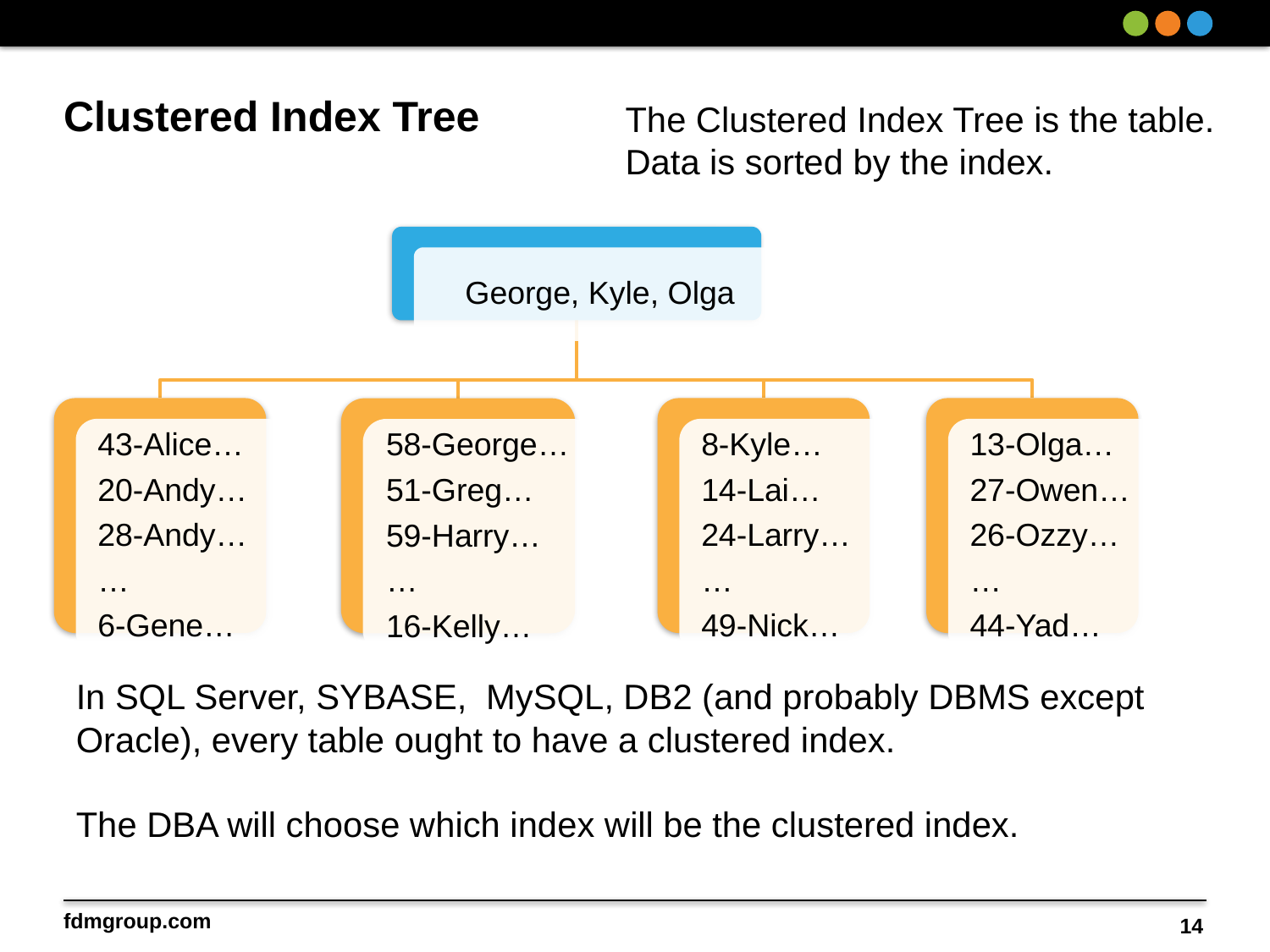

# Clustered Index Tree
The Clustered Index Tree is the table.
Data is sorted by the index.
George, Kyle, Olga
43-Alice…
20-Andy…
28-Andy…
…
6-Gene…
58-George…
51-Greg…
59-Harry…
…
16-Kelly…
8-Kyle…
14-Lai…
24-Larry…
…
49-Nick…
13-Olga…
27-Owen…
26-Ozzy…
…
44-Yad…
In SQL Server, SYBASE,  MySQL, DB2 (and probably DBMS except Oracle), every table ought to have a clustered index.

The DBA will choose which index will be the clustered index.
14